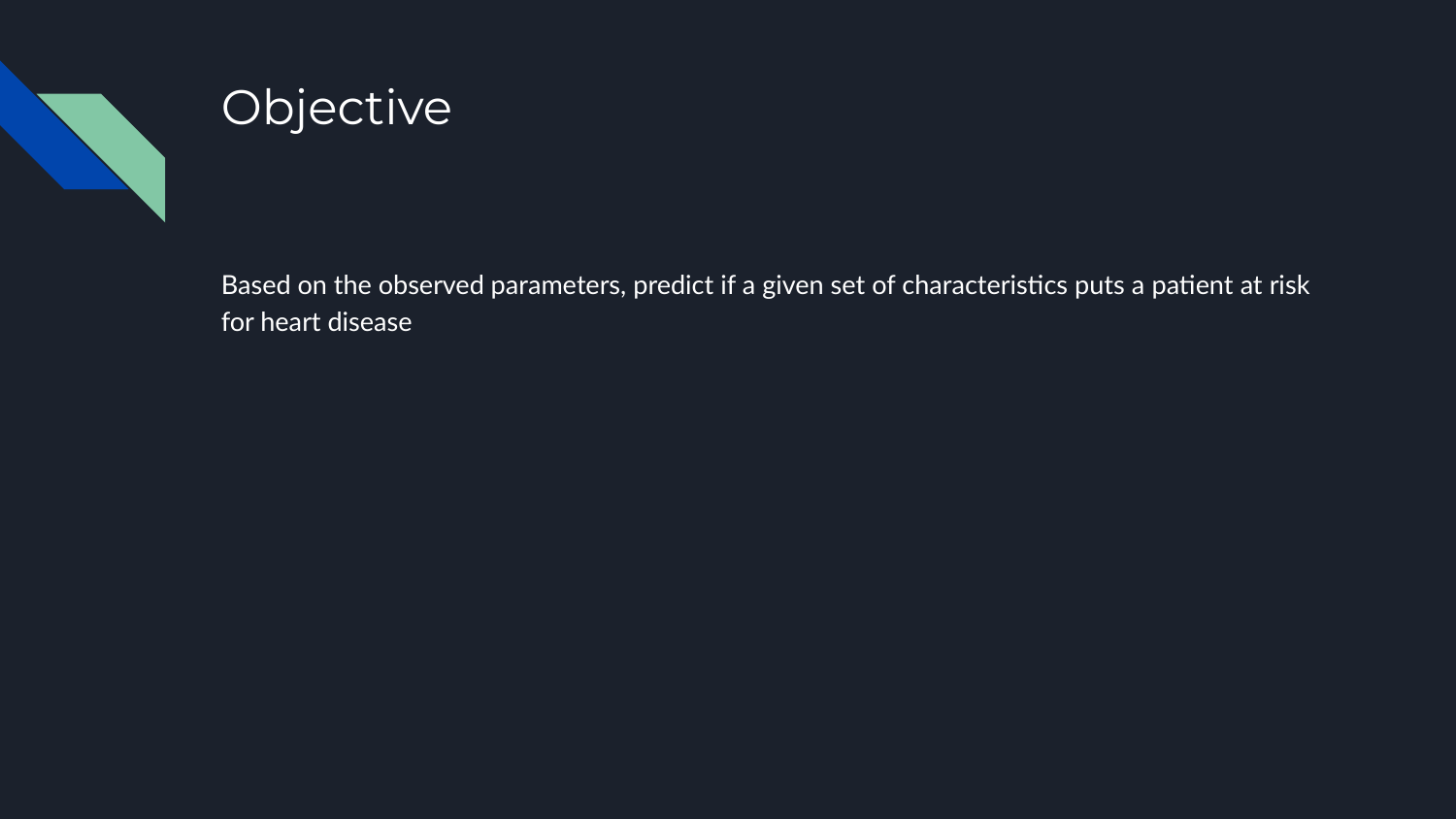

# Objective
Based on the observed parameters, predict if a given set of characteristics puts a patient at risk for heart disease